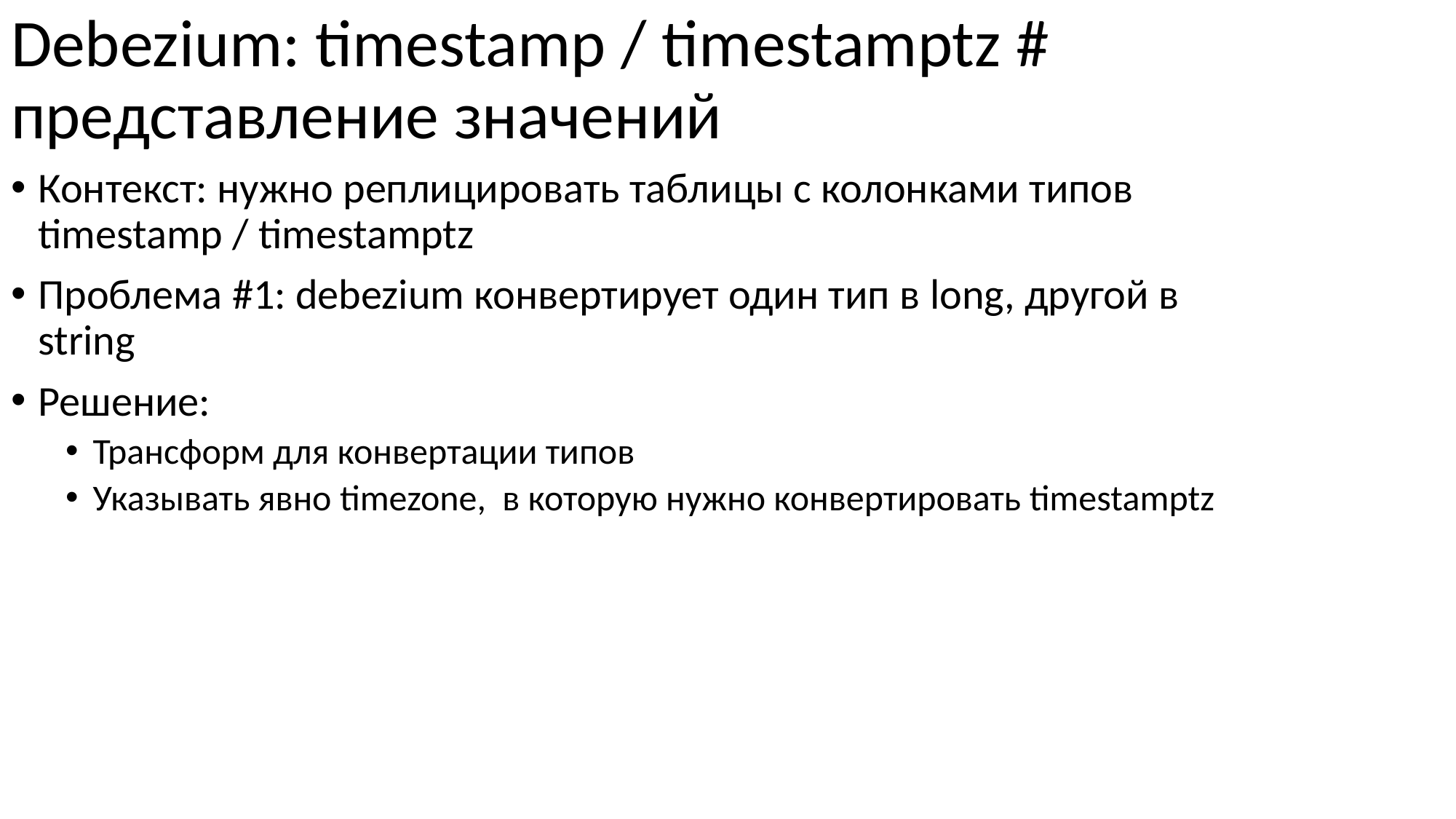

# Debezium: timestamp / timestamptz # представление значений
Контекст: нужно реплицировать таблицы с колонками типов timestamp / timestamptz
Проблема #1: debezium конвертирует один тип в long, другой в string
Решение:
Трансформ для конвертации типов
Указывать явно timezone,  в которую нужно конвертировать timestamptz